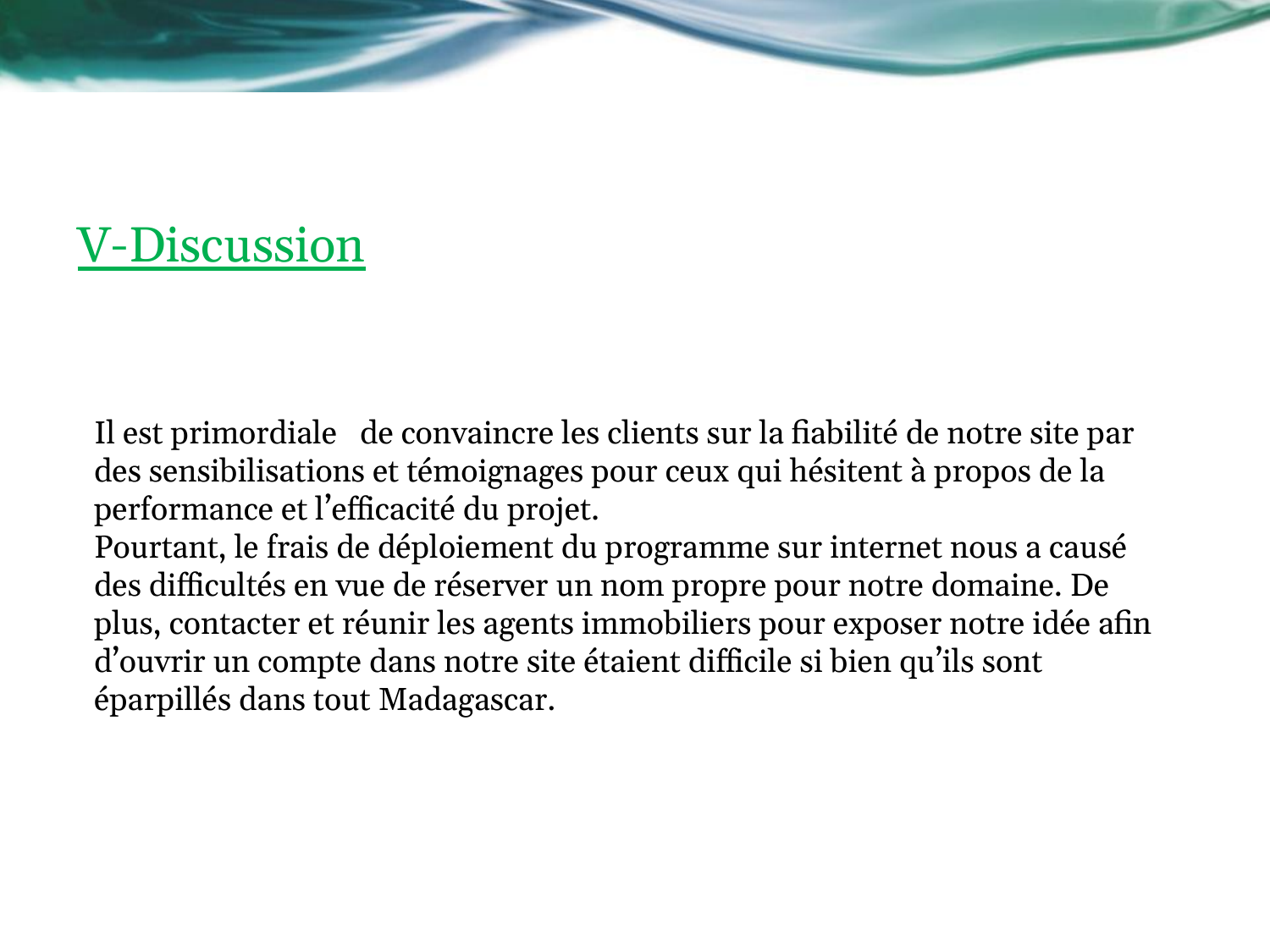

# V-Discussion

Il est primordiale   de convaincre les clients sur la fiabilité de notre site par des sensibilisations et témoignages pour ceux qui hésitent à propos de la performance et l’efficacité du projet.
Pourtant, le frais de déploiement du programme sur internet nous a causé des difficultés en vue de réserver un nom propre pour notre domaine. De plus, contacter et réunir les agents immobiliers pour exposer notre idée afin d’ouvrir un compte dans notre site étaient difficile si bien qu’ils sont éparpillés dans tout Madagascar.